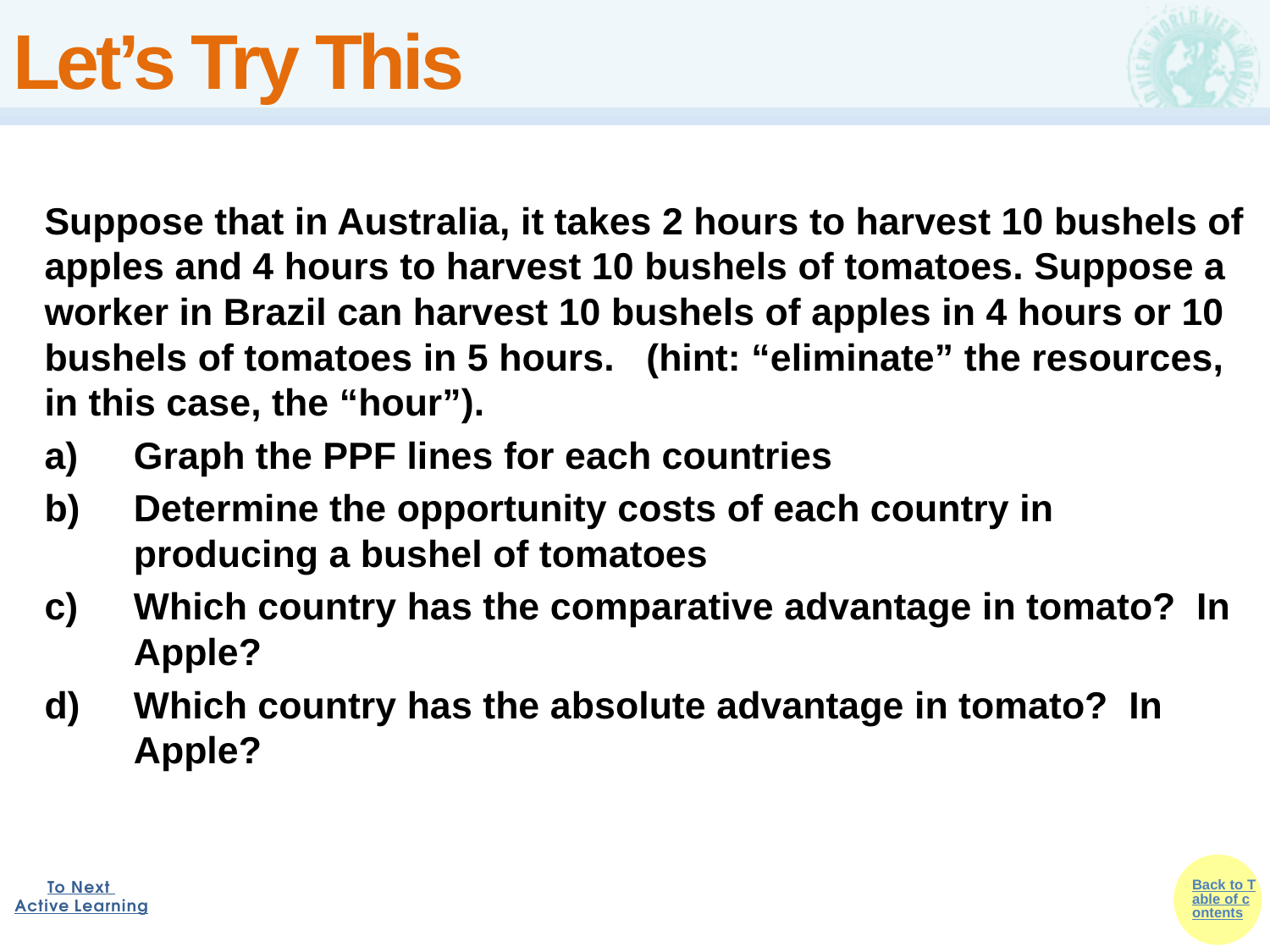

# Let’s Try This

Suppose that in Australia, it takes 2 hours to harvest 10 bushels of apples and 4 hours to harvest 10 bushels of tomatoes. Suppose a worker in Brazil can harvest 10 bushels of apples in 4 hours or 10 bushels of tomatoes in 5 hours.   (hint: “eliminate” the resources, in this case, the “hour”).
Graph the PPF lines for each countries
Determine the opportunity costs of each country in producing a bushel of tomatoes
Which country has the comparative advantage in tomato?  In Apple?
Which country has the absolute advantage in tomato?  In Apple?
To Next
Active Learning